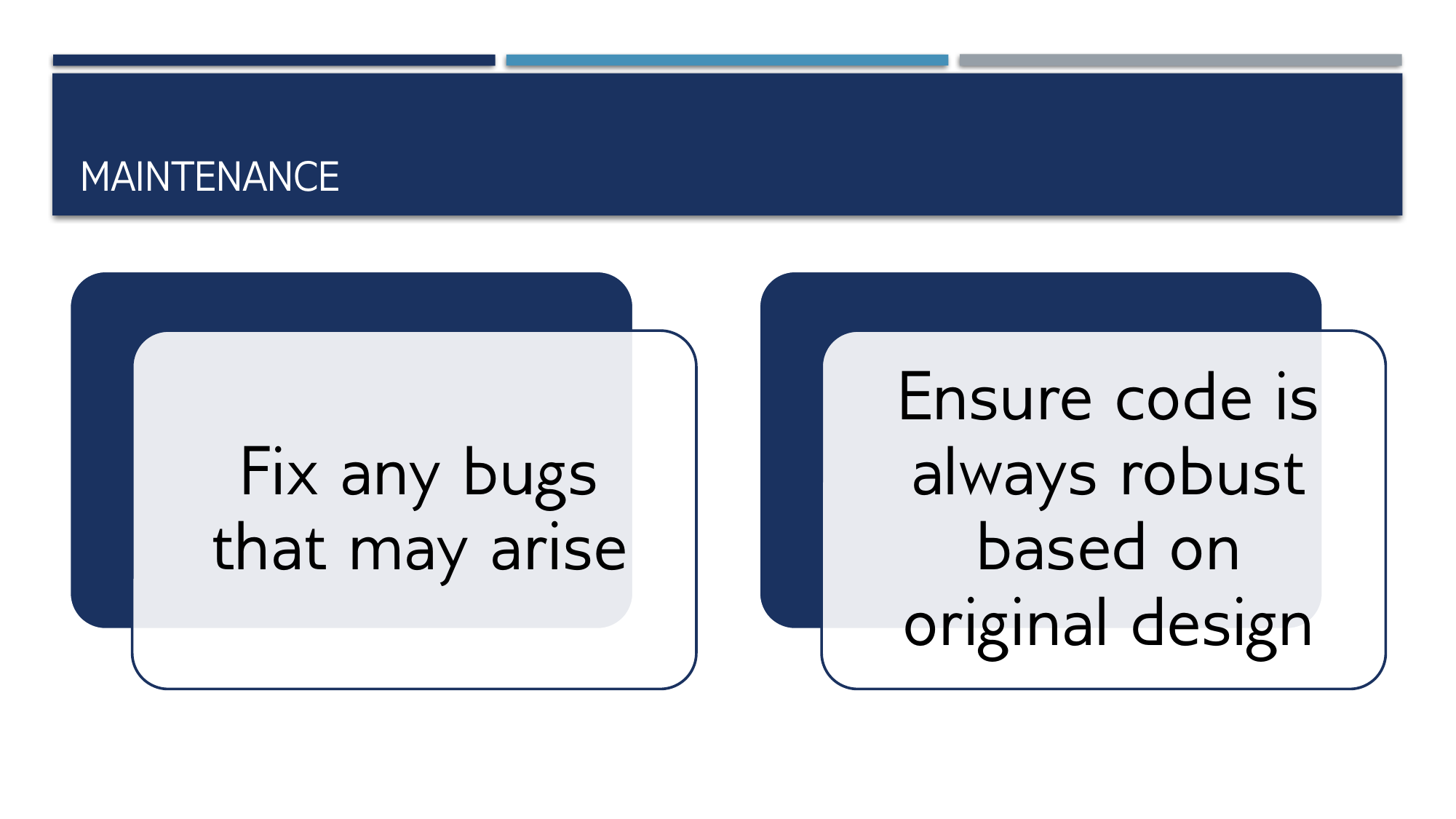

# Maintenance
Fix any bugs that may arise
Ensure code is always robust based on original design